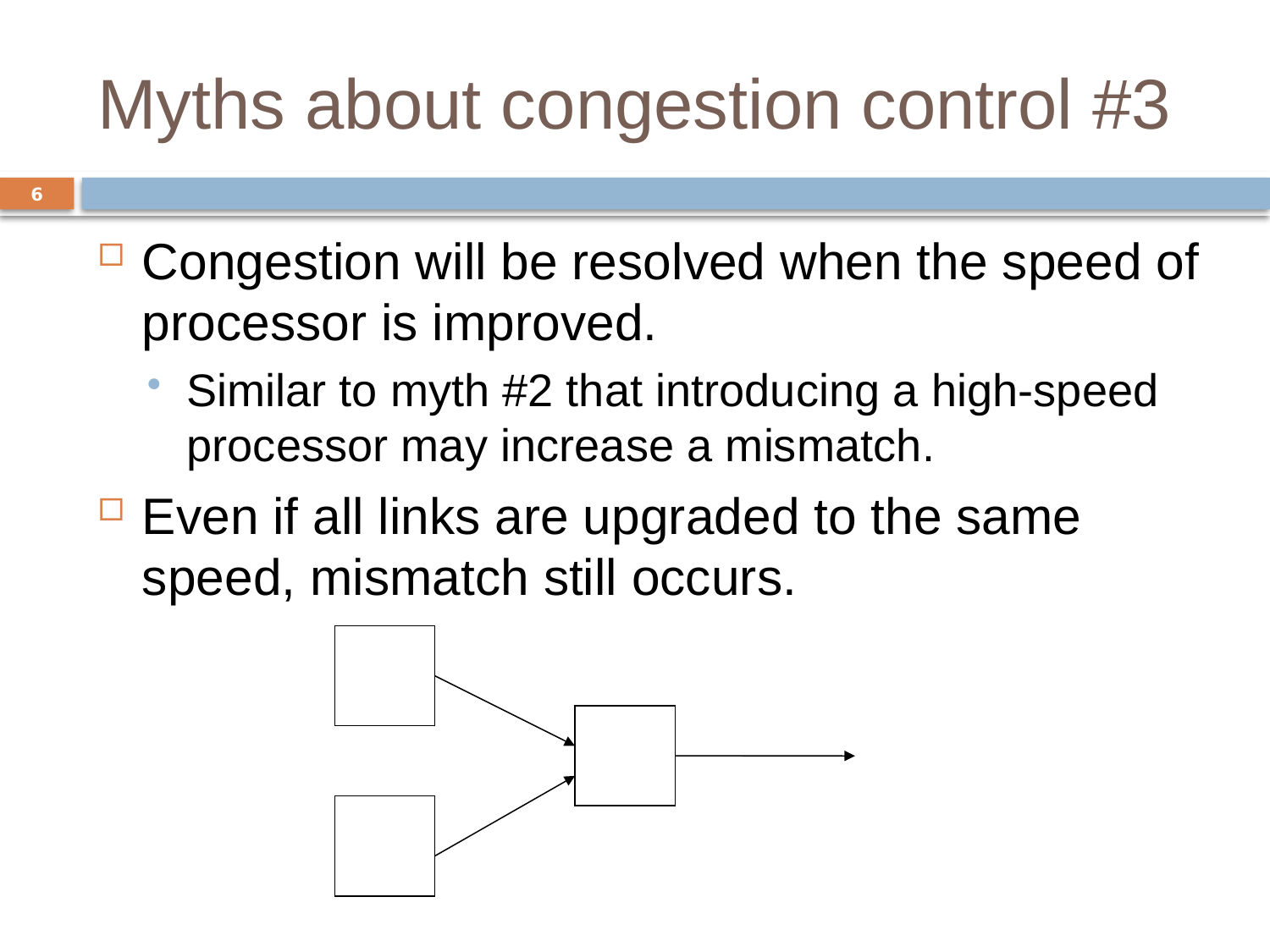

# Myths about congestion control #3
6
Congestion will be resolved when the speed of processor is improved.
Similar to myth #2 that introducing a high-speed processor may increase a mismatch.
Even if all links are upgraded to the same speed, mismatch still occurs.